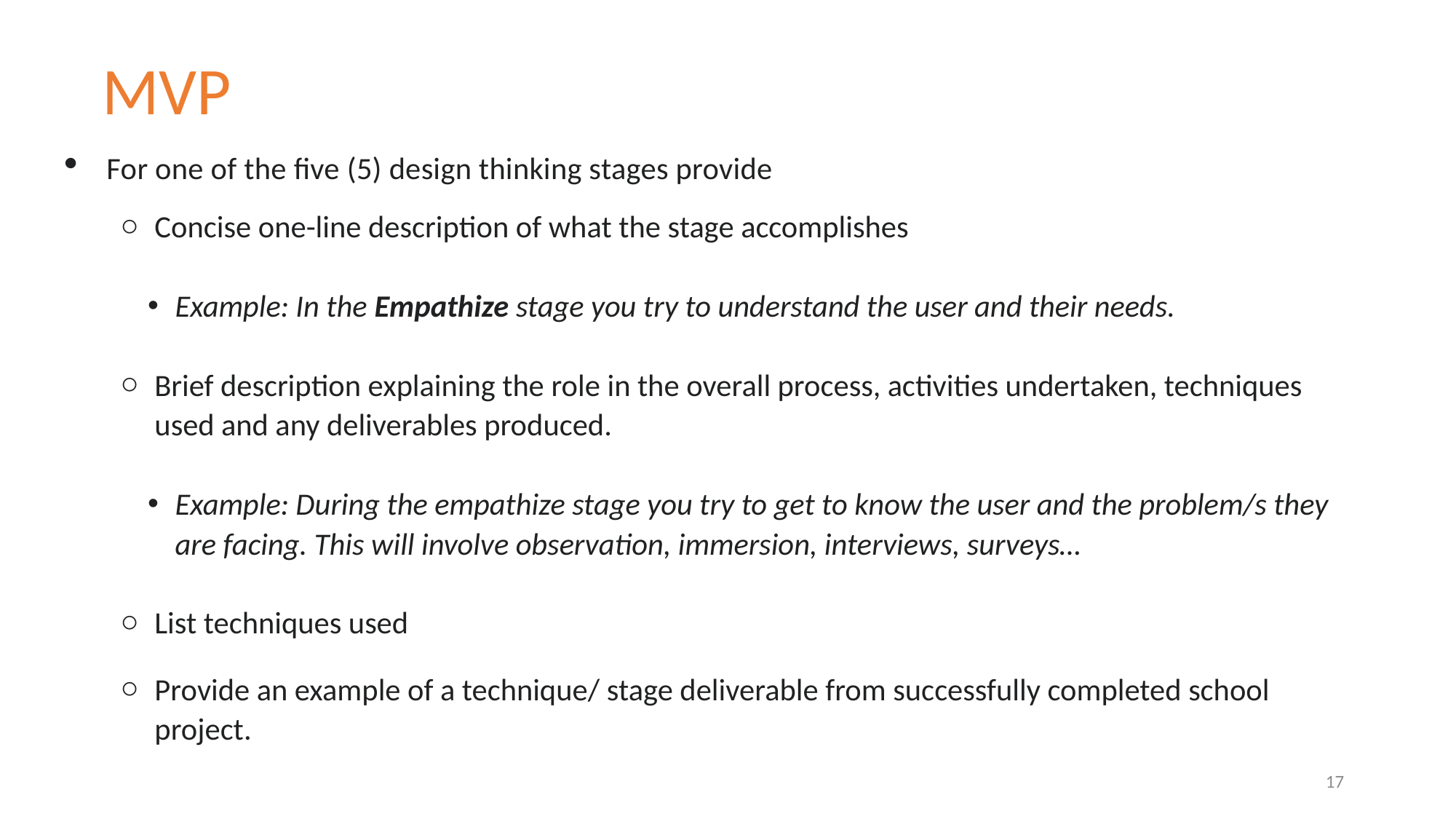

# MVP
For one of the five (5) design thinking stages provide
Concise one-line description of what the stage accomplishes
Example: In the Empathize stage you try to understand the user and their needs.
Brief description explaining the role in the overall process, activities undertaken, techniques used and any deliverables produced.
Example: During the empathize stage you try to get to know the user and the problem/s they are facing. This will involve observation, immersion, interviews, surveys…
List techniques used
Provide an example of a technique/ stage deliverable from successfully completed school project.

17